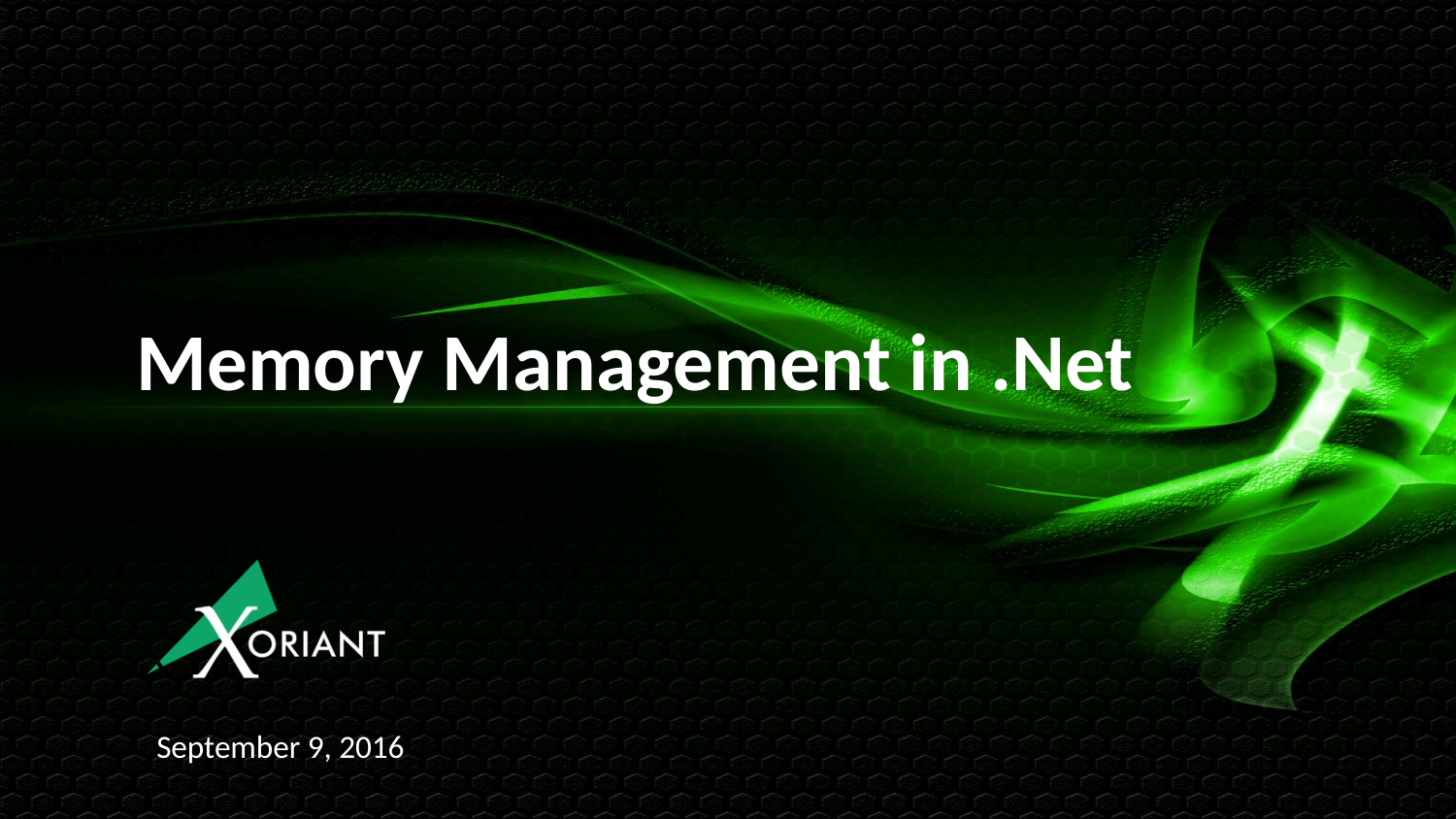

# Memory Management in .Net

September 9, 2016